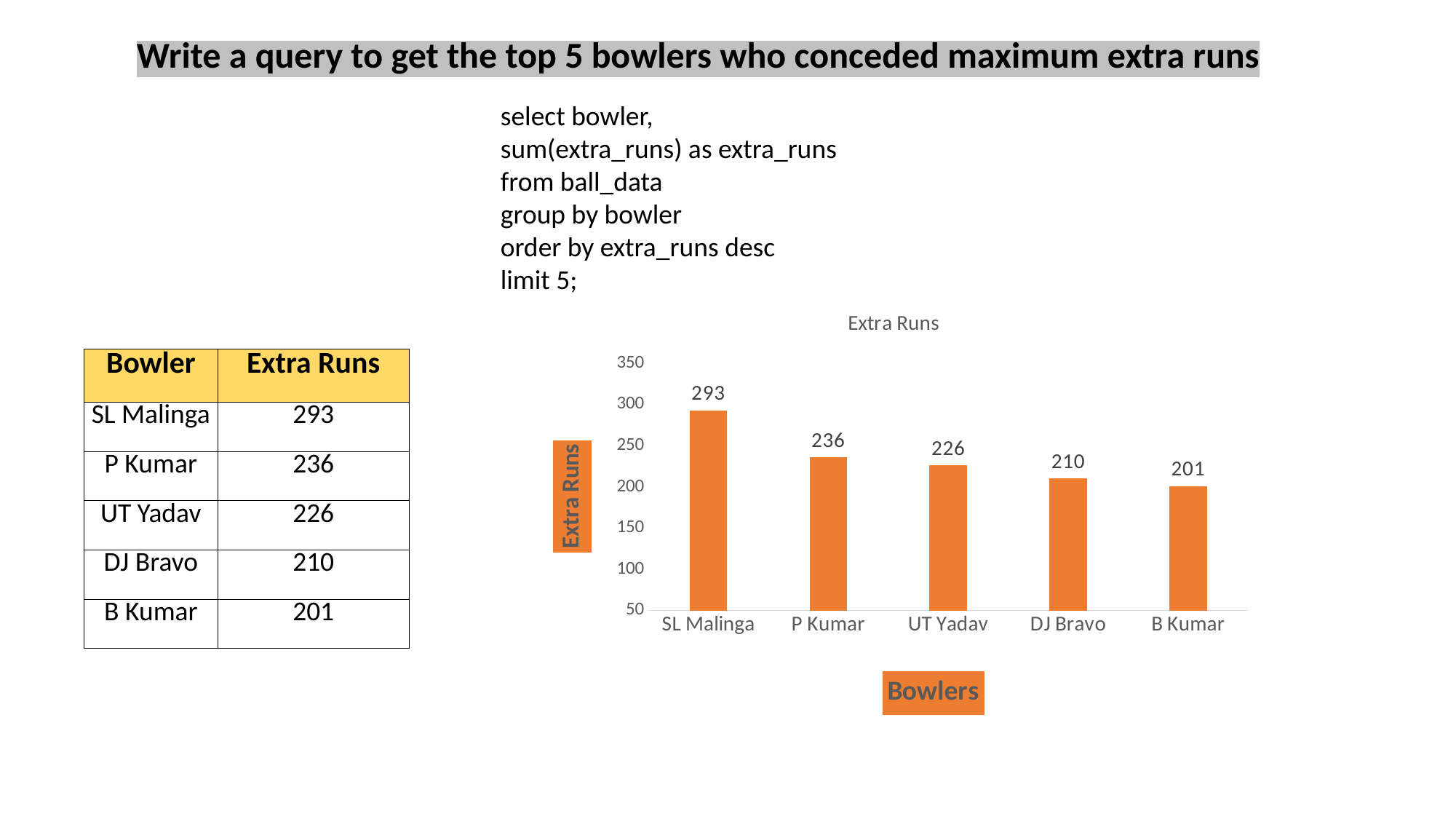

Write a query to get the top 5 bowlers who conceded maximum extra runs
select bowler,
sum(extra_runs) as extra_runs
from ball_data
group by bowler
order by extra_runs desc
limit 5;

### Chart:

| Category | Extra Runs |
|---|---|
| SL Malinga | 293.0 |
| P Kumar | 236.0 |
| UT Yadav | 226.0 |
| DJ Bravo | 210.0 |
| B Kumar | 201.0 |
| Bowler | Extra Runs |
| --- | --- |
| SL Malinga | 293 |
| P Kumar | 236 |
| UT Yadav | 226 |
| DJ Bravo | 210 |
| B Kumar | 201 |